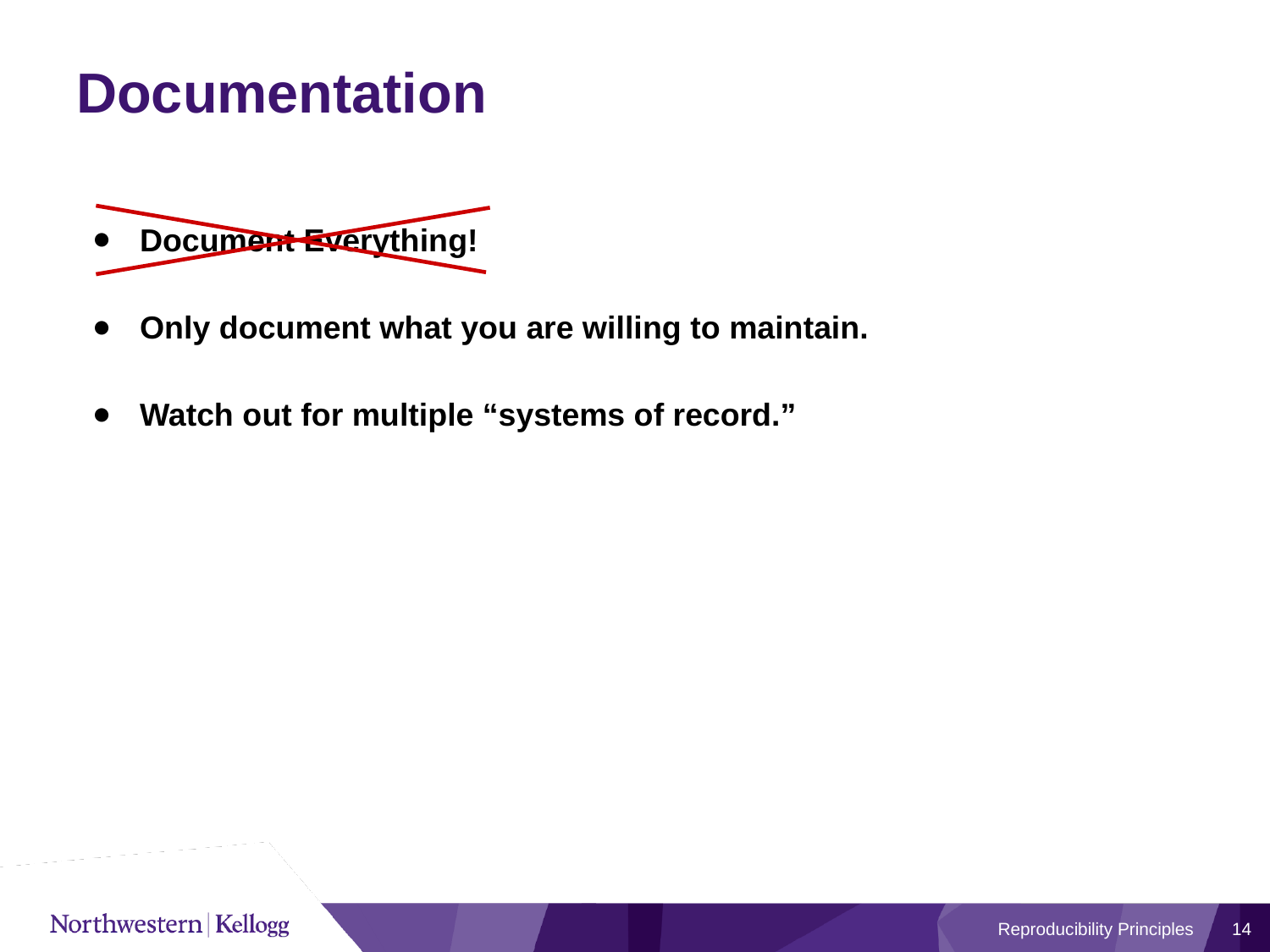

# Documentation

Document Everything!

Only document what you are willing to maintain.

Watch out for multiple “systems of record.”

Reproducibility Principles
14